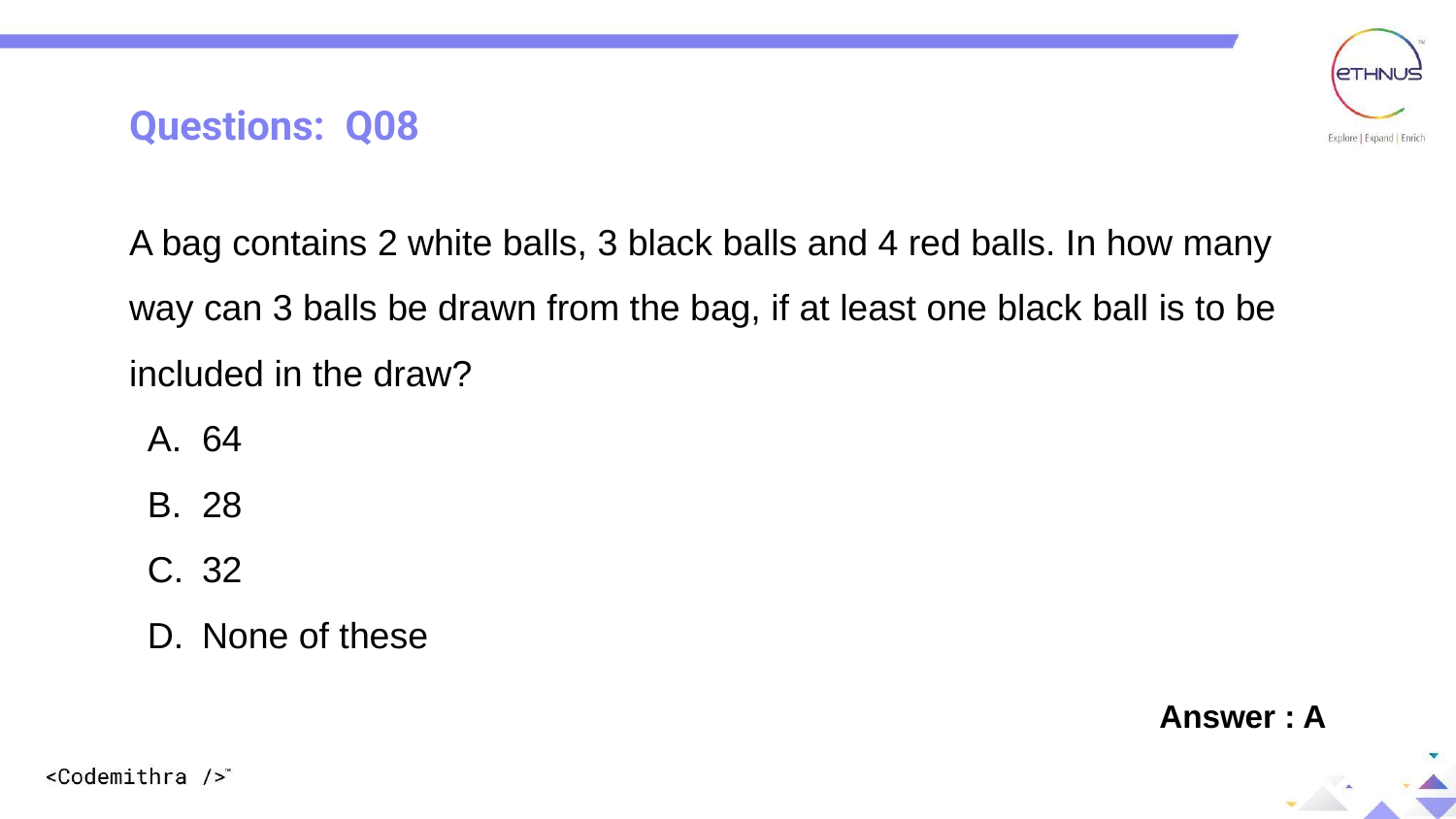

Questions:  Q08
A bag contains 2 white balls, 3 black balls and 4 red balls. In how many way can 3 balls be drawn from the bag, if at least one black ball is to be included in the draw?
64
28
32
None of these

Answer : A